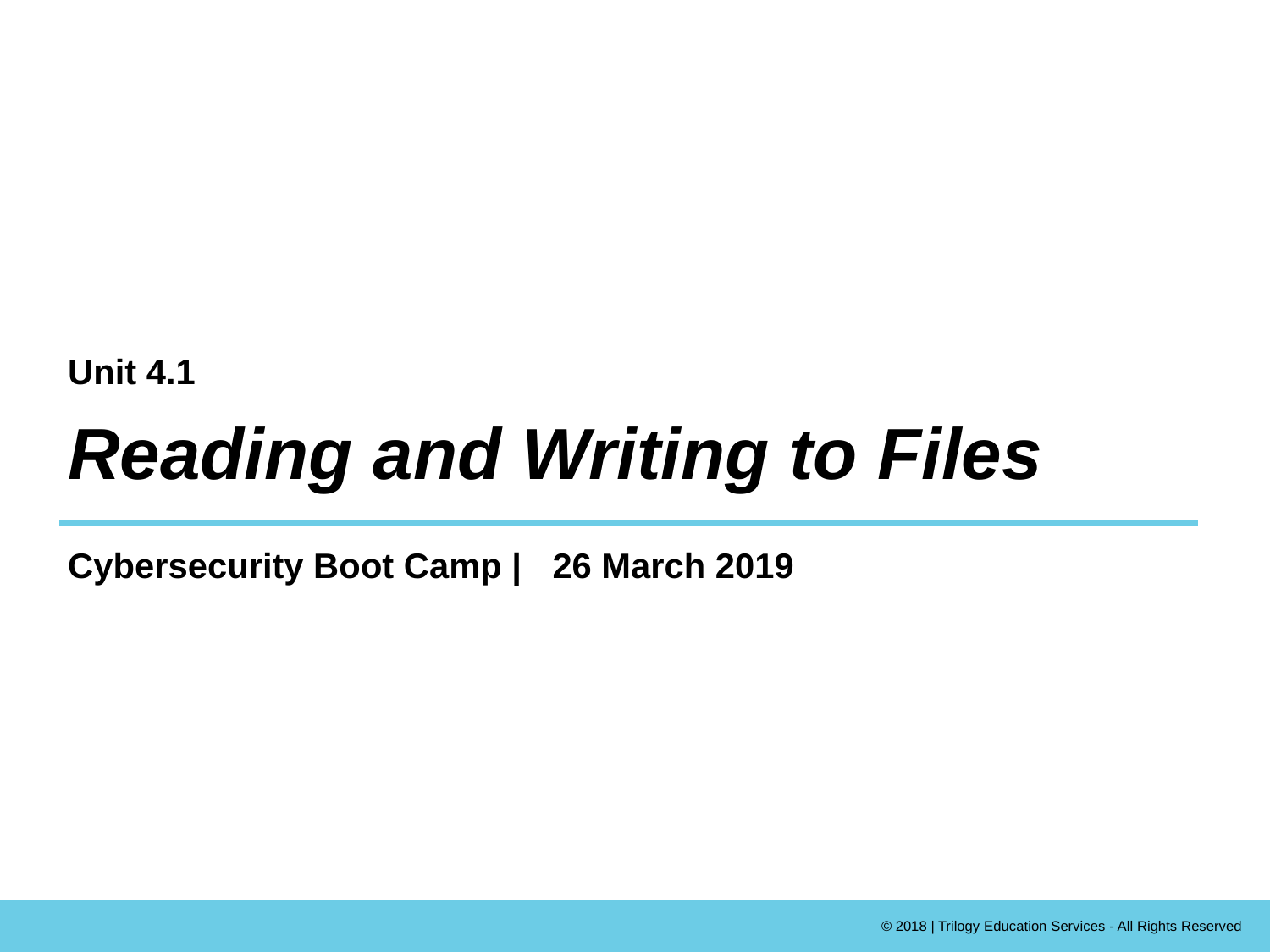

Unit 4.1
# Reading and Writing to Files
Cybersecurity Boot Camp |
26 March 2019